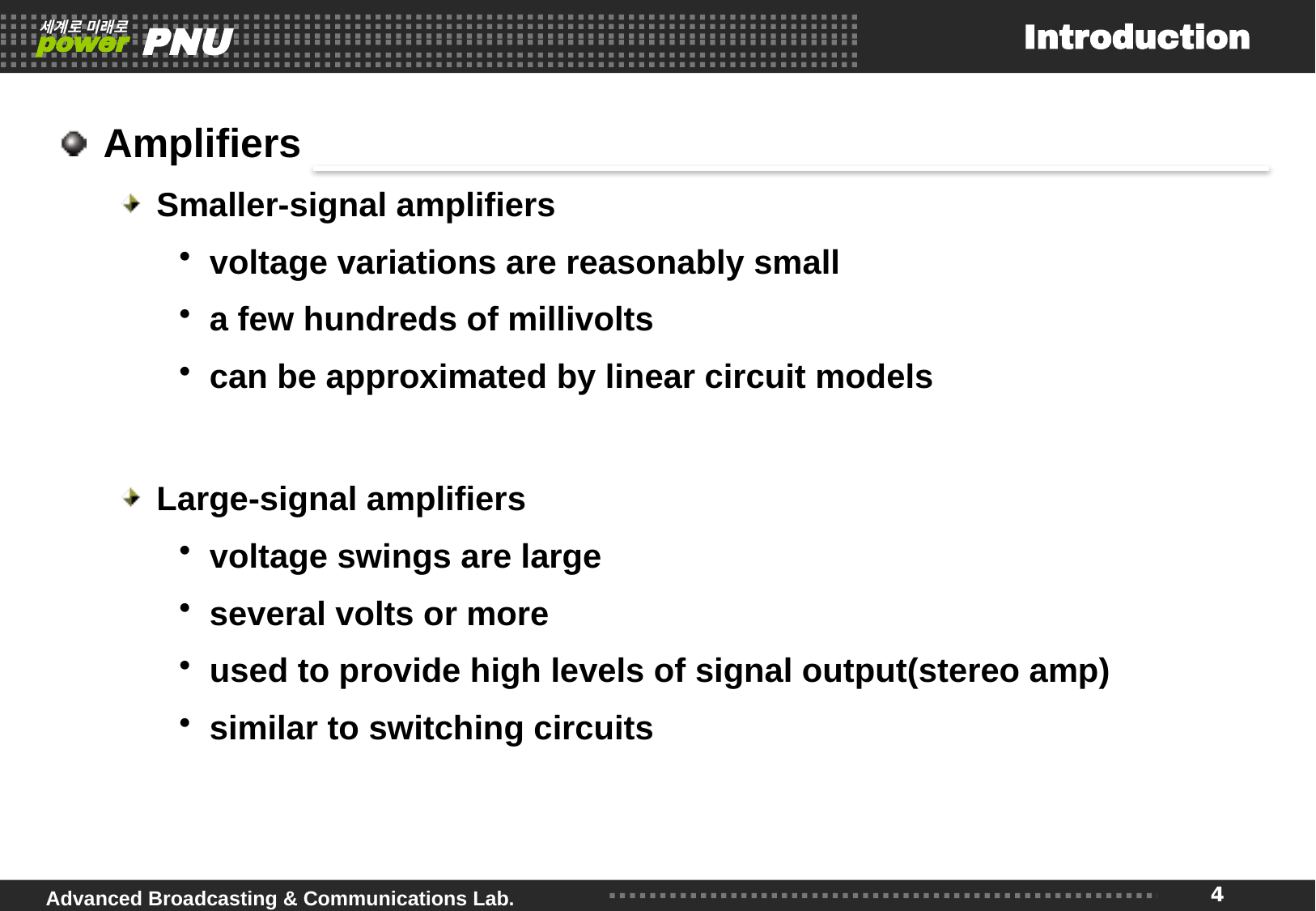

# Introduction
Amplifiers
Smaller-signal amplifiers
voltage variations are reasonably small
a few hundreds of millivolts
can be approximated by linear circuit models

Large-signal amplifiers
voltage swings are large
several volts or more
used to provide high levels of signal output(stereo amp)
similar to switching circuits